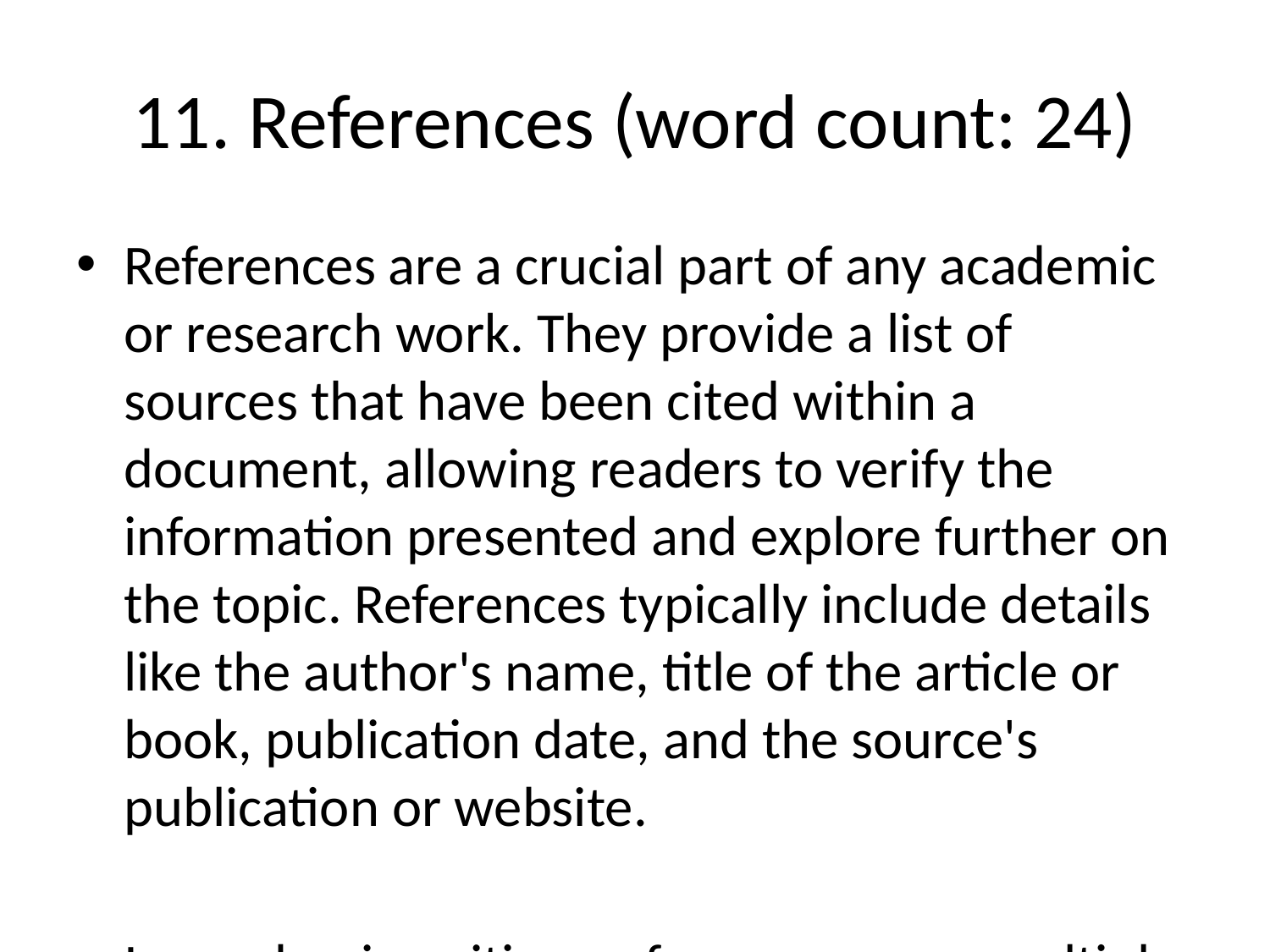

# 11. References (word count: 24)
References are a crucial part of any academic or research work. They provide a list of sources that have been cited within a document, allowing readers to verify the information presented and explore further on the topic. References typically include details like the author's name, title of the article or book, publication date, and the source's publication or website.

In academic writing, references serve multiple purposes. They lend credibility to the ideas and arguments put forth by the author, demonstrating that the information is based on reliable sources. References also enable readers to locate the original sources, helping them delve into the subject matter and evaluate the author's research. Furthermore, references allow for proper attribution of ideas and avoid plagiarism, ensuring that credit is given to the original authors.

There are various citation styles used for references, such as APA (American Psychological Association), MLA (Modern Language Association), and Chicago, each with its own set of rules and formatting guidelines. When creating a reference list, it is important to adhere to the specific style requirements to ensure consistency and accuracy.

In addition to in-text citations, where sources are acknowledged within the text of the document, a separate references page is usually included at the end of the document. The references are listed alphabetically by the author's last name or, in the case of multiple authors, by the first author's last name. This page provides all the necessary information for readers to locate and retrieve the cited sources.

Properly documenting and organizing references is not only important for academic integrity but also facilitates knowledge sharing and scholarly communication. By including comprehensive and accurate references, authors contribute to the body of knowledge and allow future researchers to build upon their work.